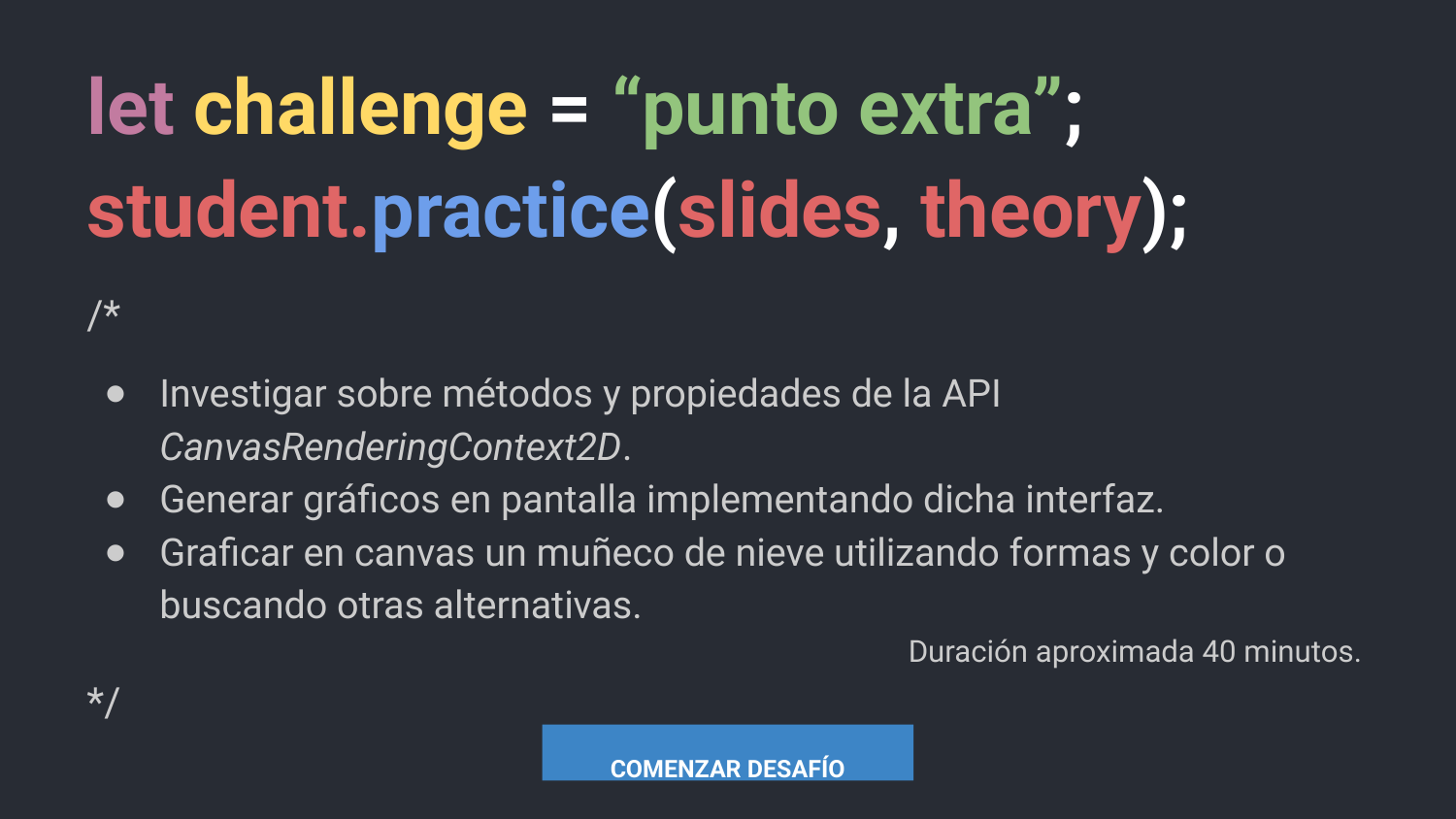

let challenge = “punto extra”;
student.practice(slides, theory);
/*
Investigar sobre métodos y propiedades de la API CanvasRenderingContext2D.
Generar gráficos en pantalla implementando dicha interfaz.
Graficar en canvas un muñeco de nieve utilizando formas y color o buscando otras alternativas.
Duración aproximada 40 minutos.
*/
COMENZAR DESAFÍO